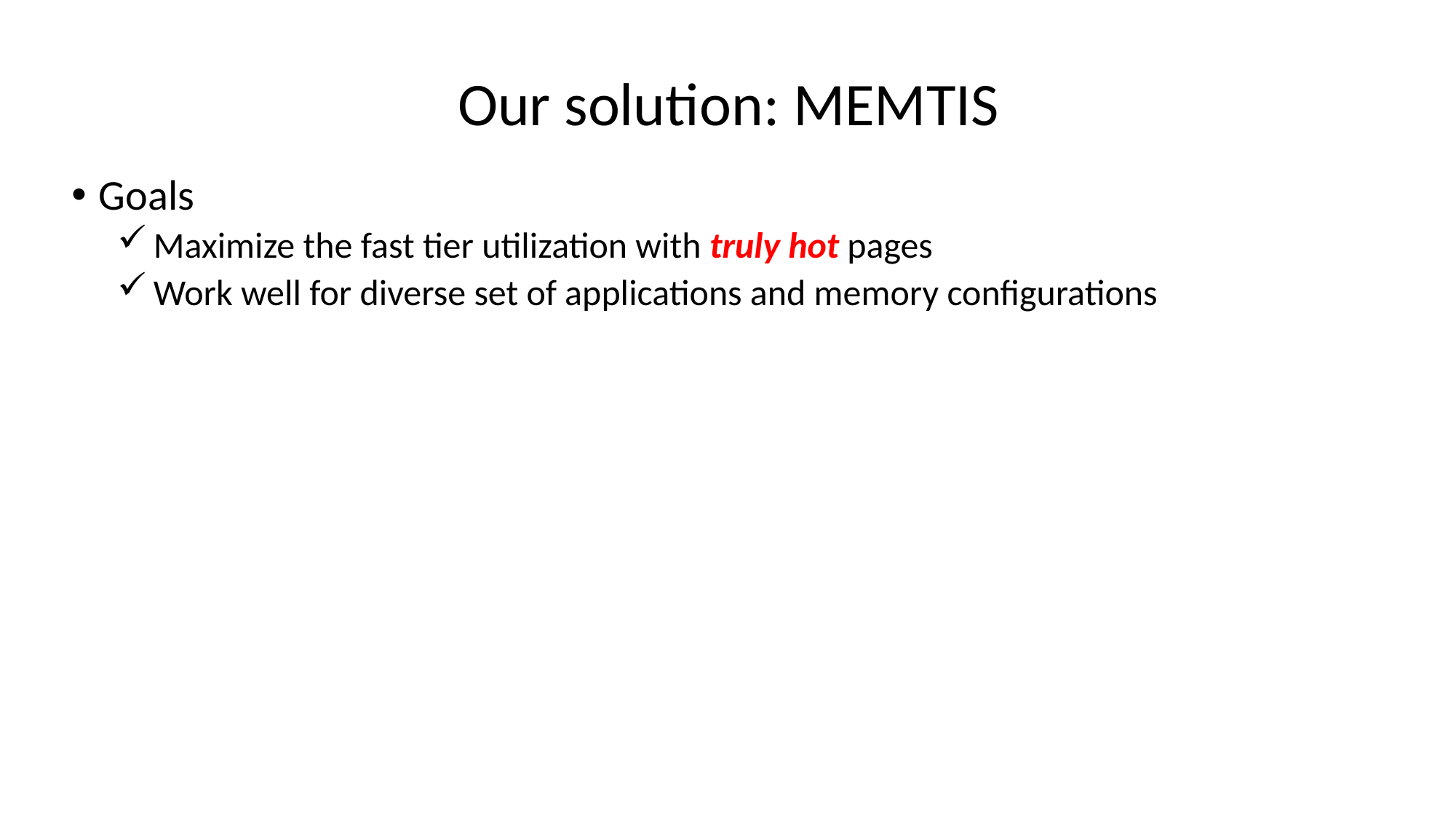

# Our solution: Memtis
Goals
Maximize the fast tier utilization with truly hot pages
Work well for diverse set of applications and memory configurations